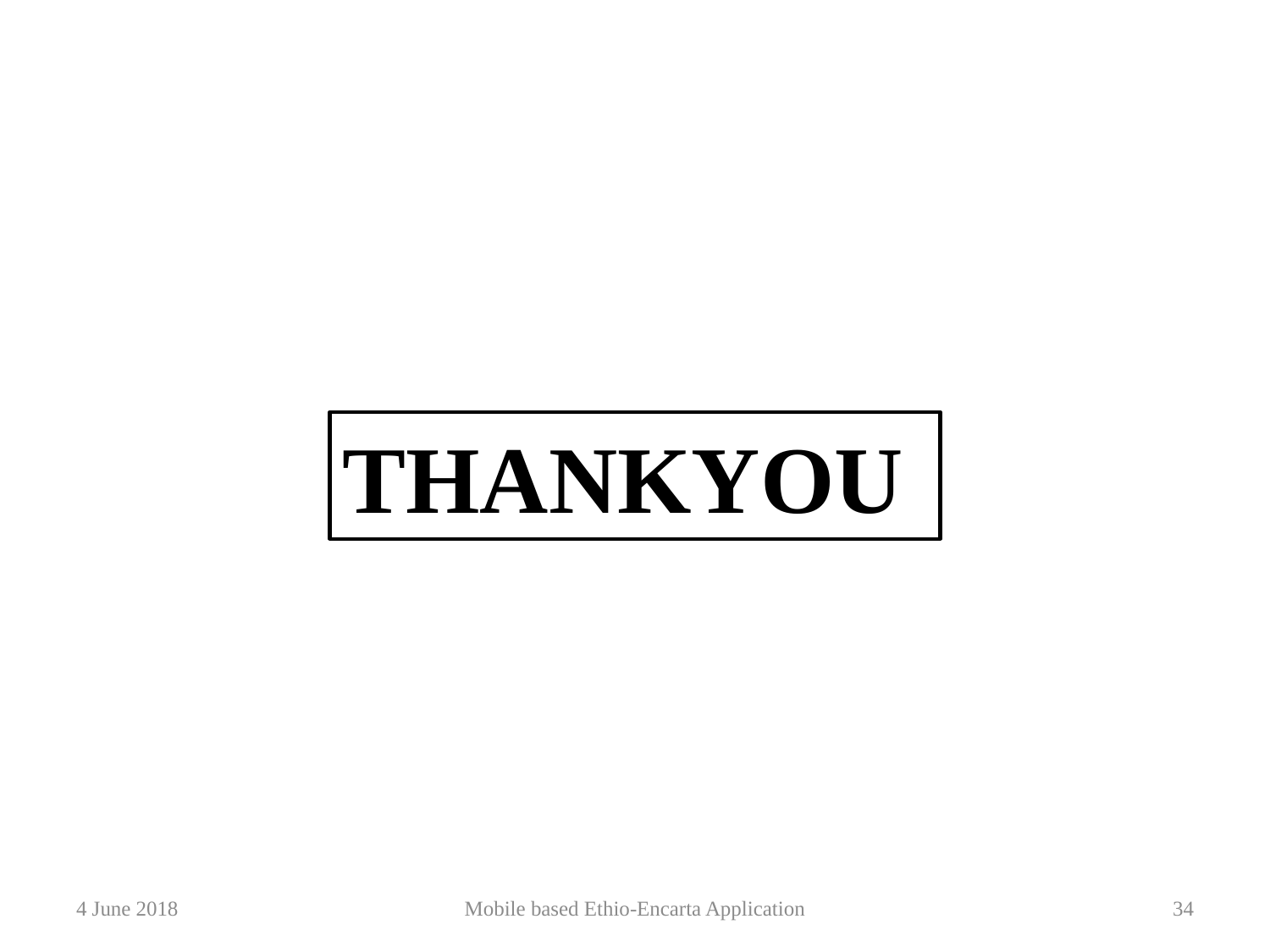

Thankyou
Thankyou
4 June 2018
Mobile based Ethio-Encarta Application
34